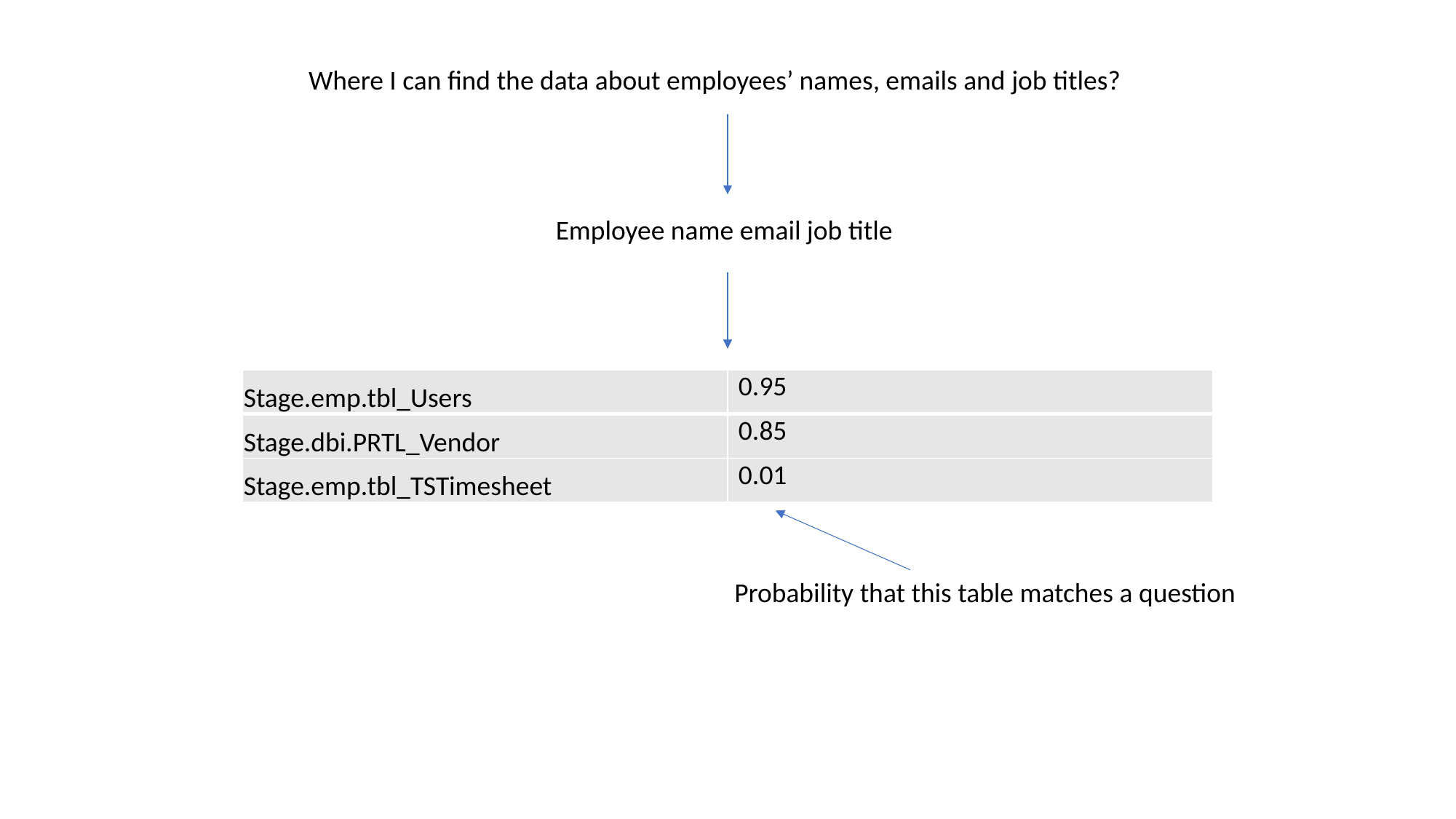

Where I can find the data about employees’ names, emails and job titles?
Employee name email job title
| Stage.emp.tbl\_Users | 0.95 |
| --- | --- |
| Stage.dbi.PRTL\_Vendor | 0.85 |
| Stage.emp.tbl\_TSTimesheet | 0.01 |
Probability that this table matches a question